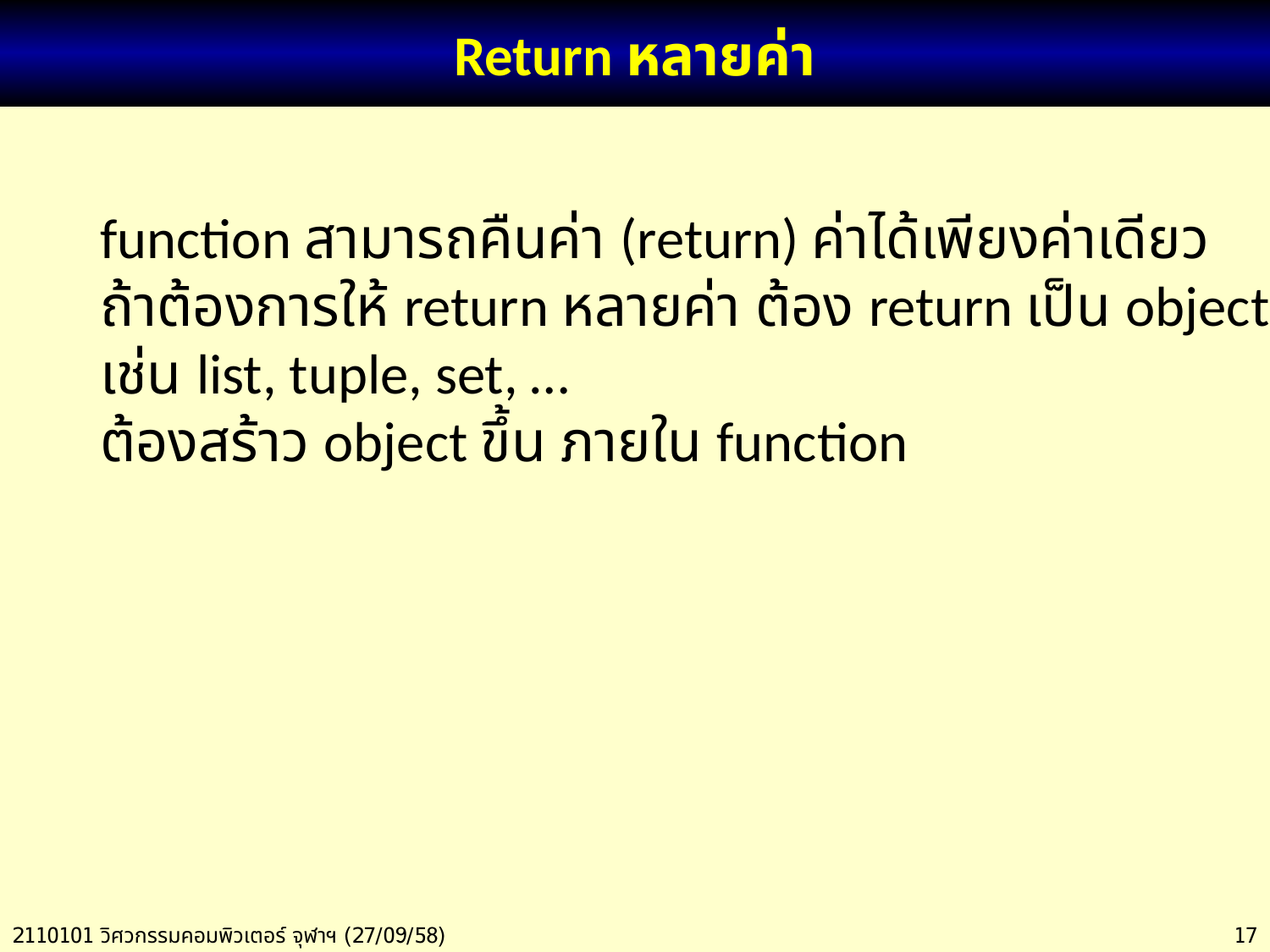

# Return หลายค่า
function สามารถคืนค่า (return) ค่าได้เพียงค่าเดียว
ถ้าต้องการให้ return หลายค่า ต้อง return เป็น object
เช่น list, tuple, set, …
ต้องสร้าว object ขึ้น ภายใน function